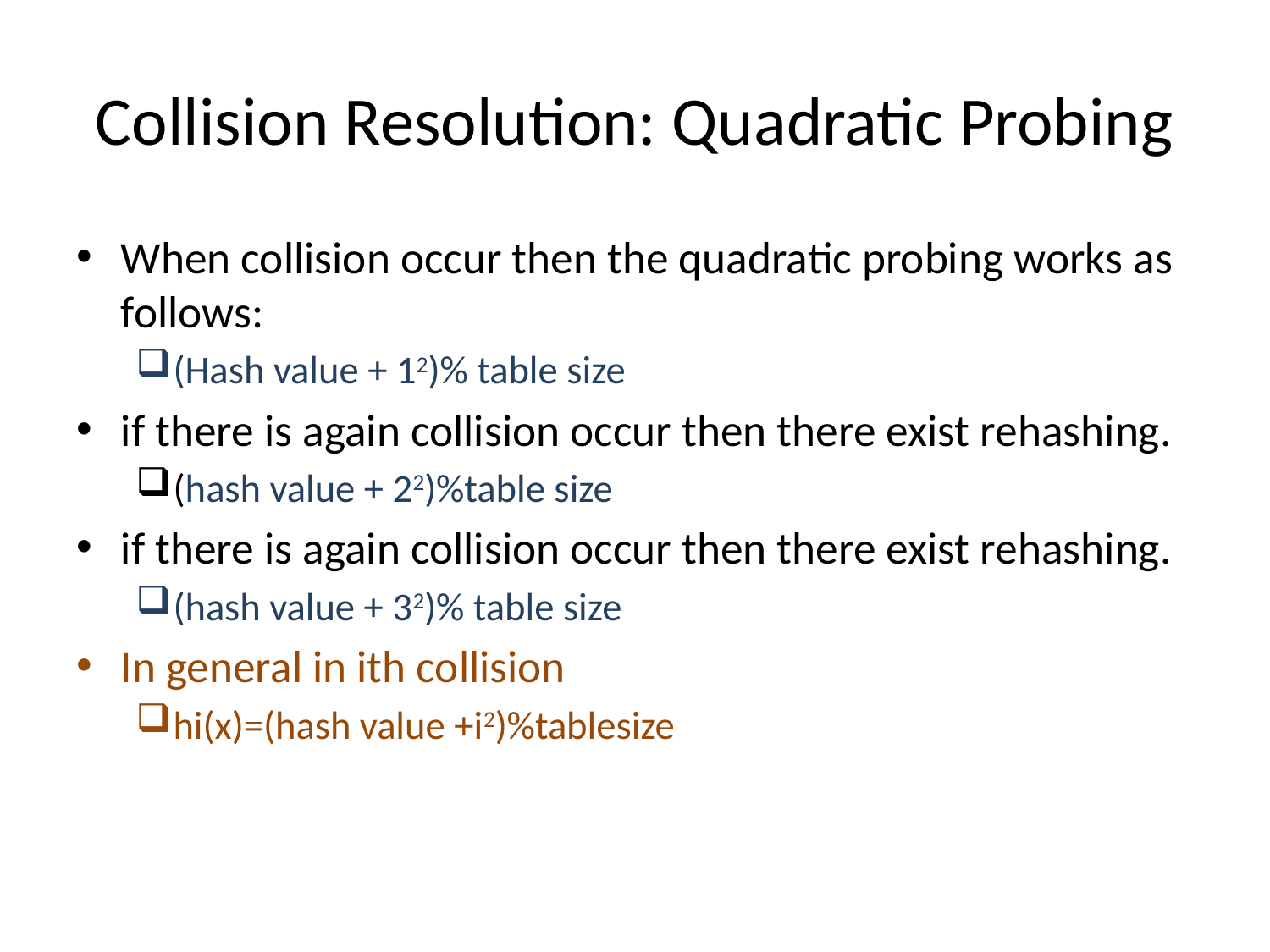

# Collision Resolution: Quadratic Probing
When collision occur then the quadratic probing works as follows:
(Hash value + 12)% table size
if there is again collision occur then there exist rehashing.
(hash value + 22)%table size
if there is again collision occur then there exist rehashing.
(hash value + 32)% table size
In general in ith collision
hi(x)=(hash value +i2)%tablesize